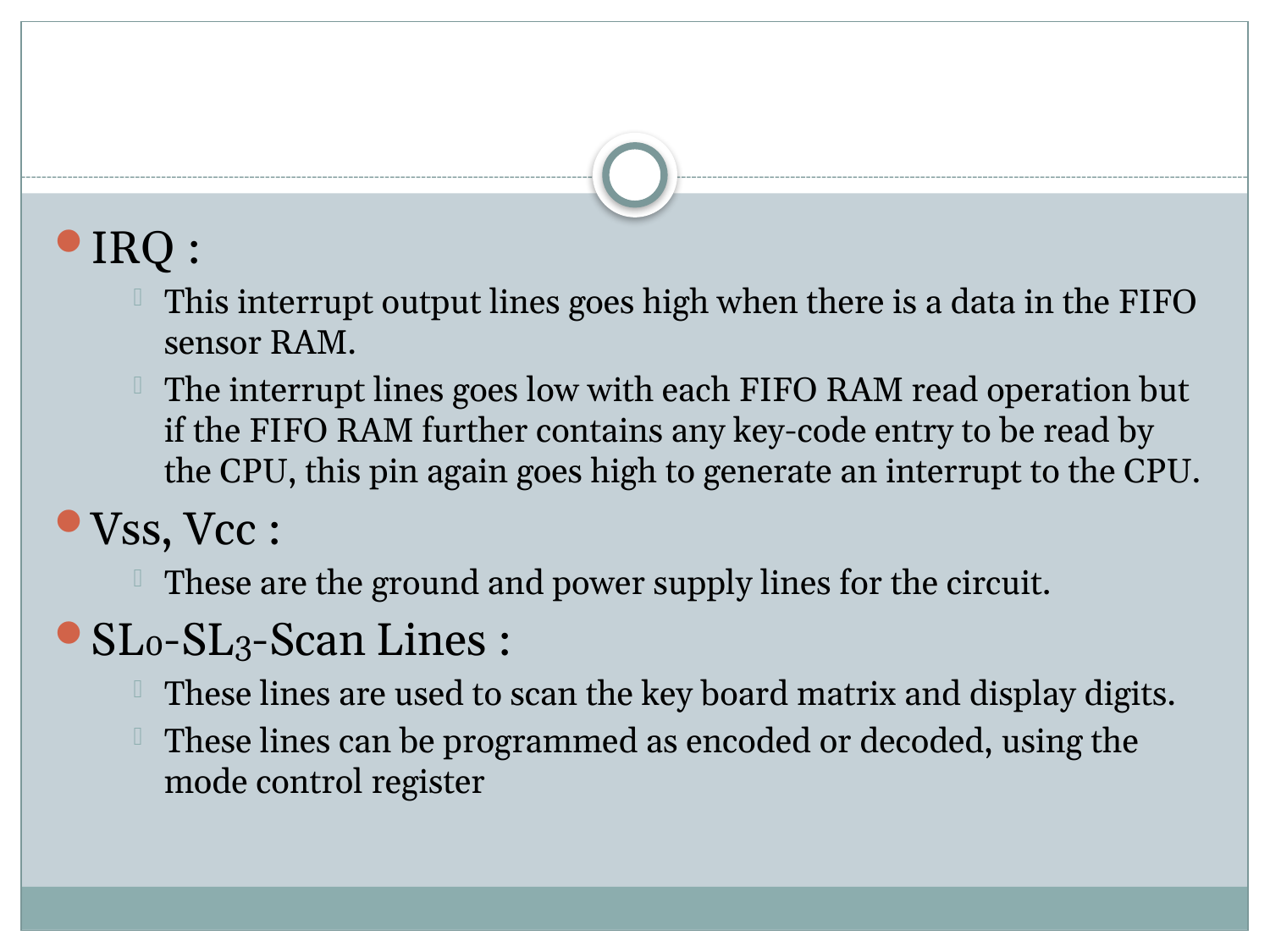

#
IRQ :
This interrupt output lines goes high when there is a data in the FIFO sensor RAM.
The interrupt lines goes low with each FIFO RAM read operation but if the FIFO RAM further contains any key-code entry to be read by the CPU, this pin again goes high to generate an interrupt to the CPU.
Vss, Vcc :
These are the ground and power supply lines for the circuit.
SL0-SL3-Scan Lines :
These lines are used to scan the key board matrix and display digits.
These lines can be programmed as encoded or decoded, using the mode control register